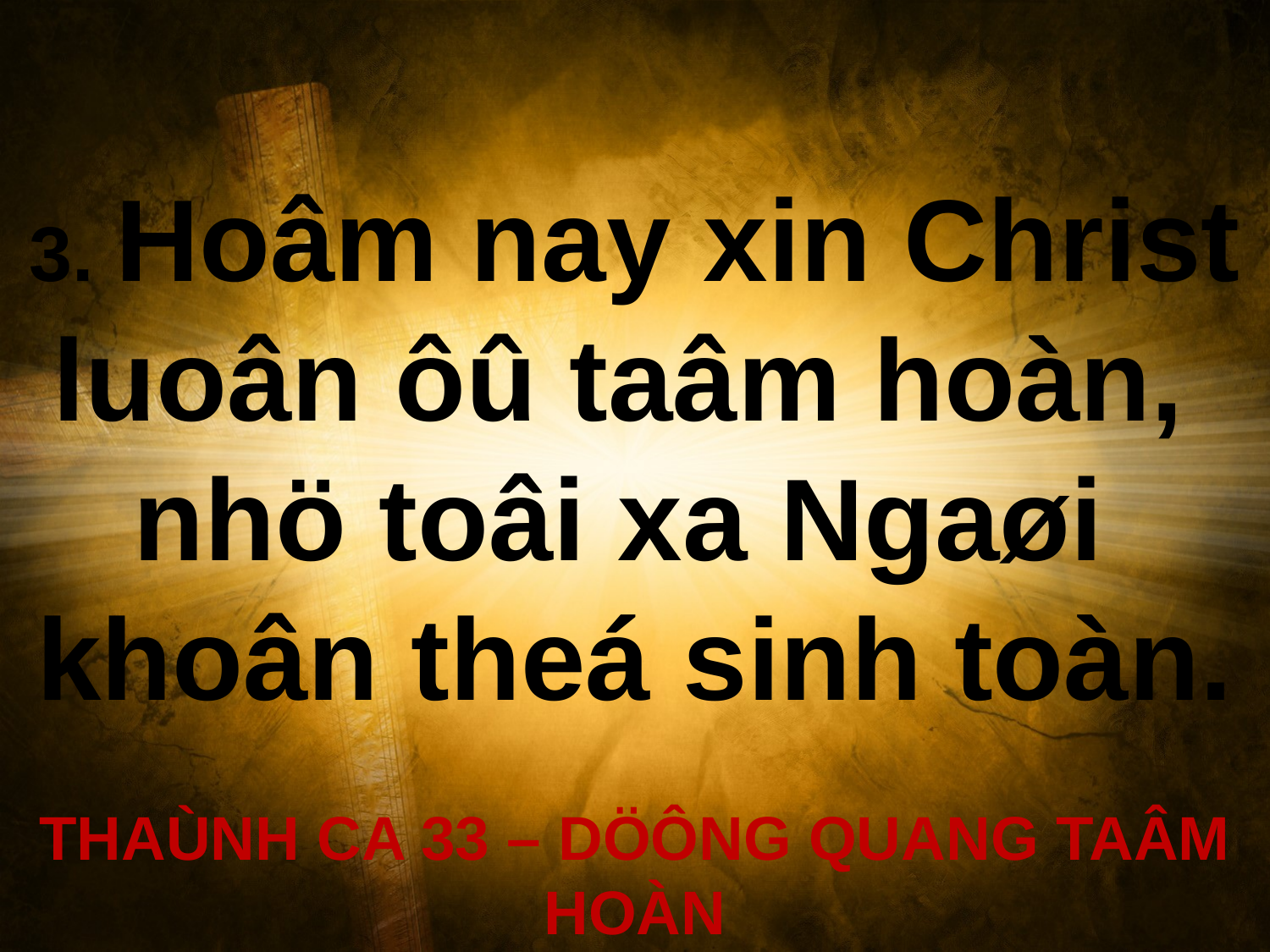

3. Hoâm nay xin Christ luoân ôû taâm hoàn,
nhö toâi xa Ngaøi
khoân theá sinh toàn.
THAÙNH CA 33 – DÖÔNG QUANG TAÂM HOÀN